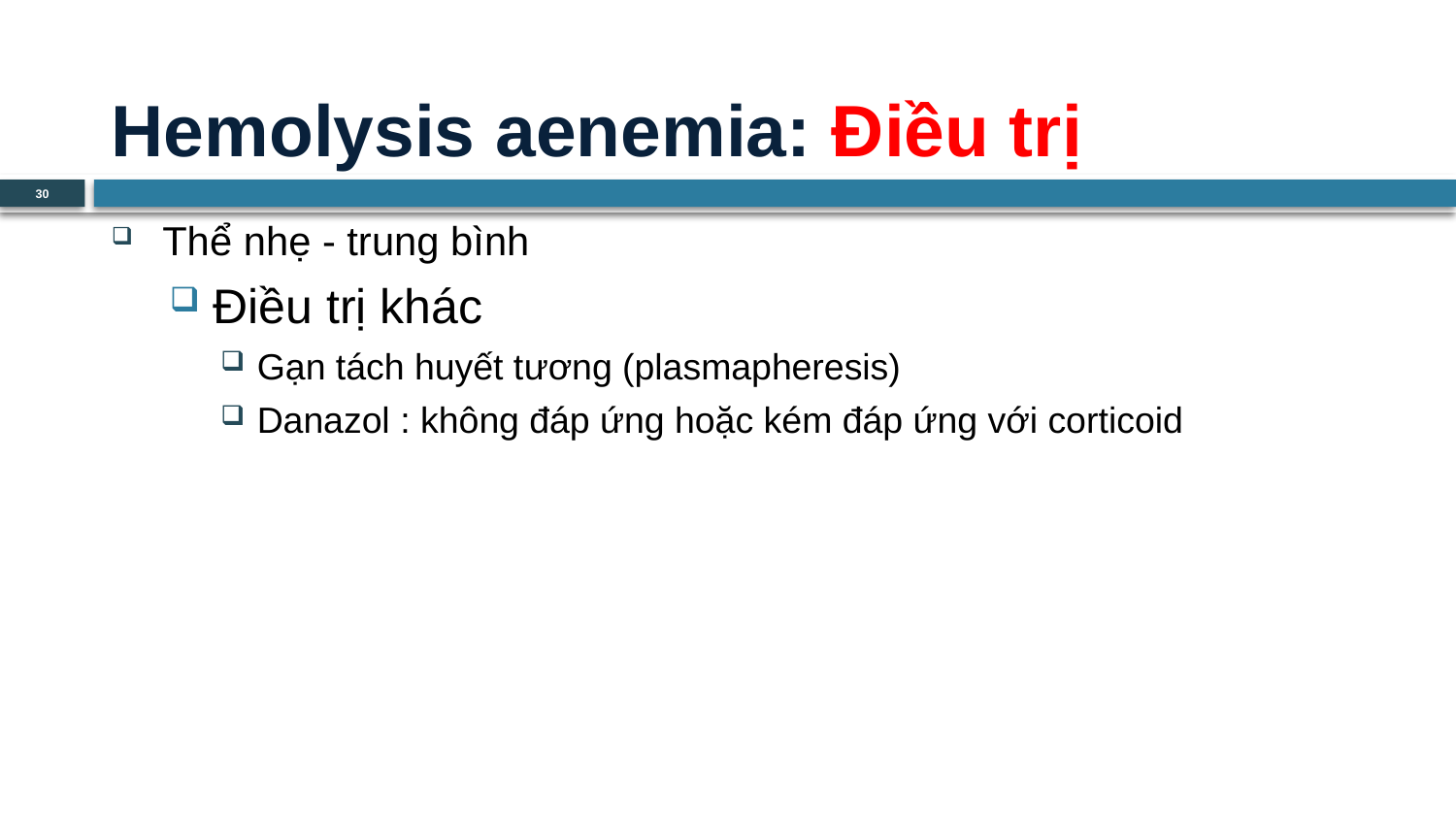

# Hemolysis aenemia: Điều trị
30
Thể nhẹ - trung bình
Điều trị khác
Gạn tách huyết tương (plasmapheresis)
Danazol : không đáp ứng hoặc kém đáp ứng với corticoid